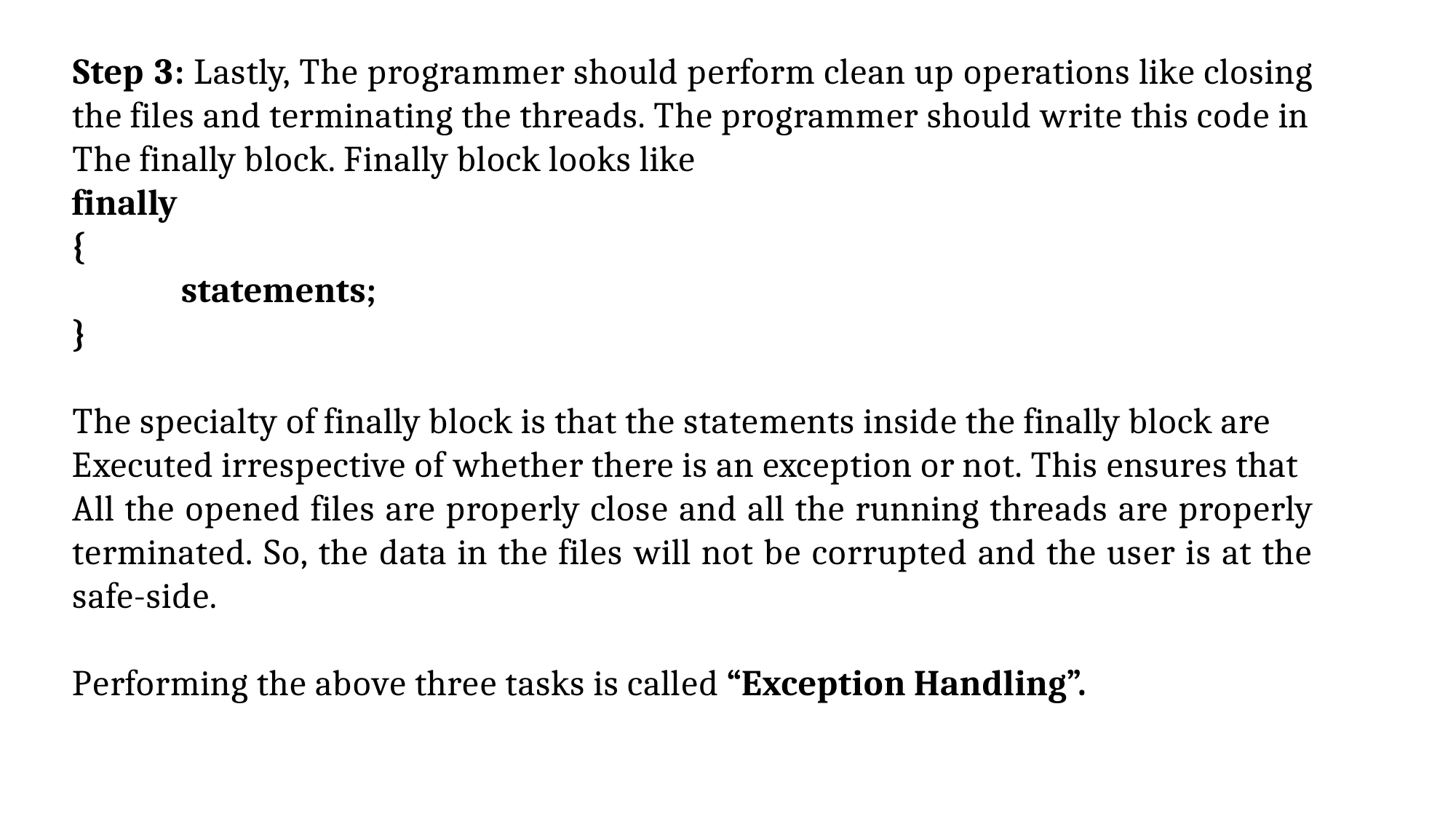

Step 3: Lastly, The programmer should perform clean up operations like closing the files and terminating the threads. The programmer should write this code in
The finally block. Finally block looks like
finally
{
	statements;
}

The specialty of finally block is that the statements inside the finally block are
Executed irrespective of whether there is an exception or not. This ensures that
All the opened files are properly close and all the running threads are properly terminated. So, the data in the files will not be corrupted and the user is at the safe-side.

Performing the above three tasks is called “Exception Handling”.